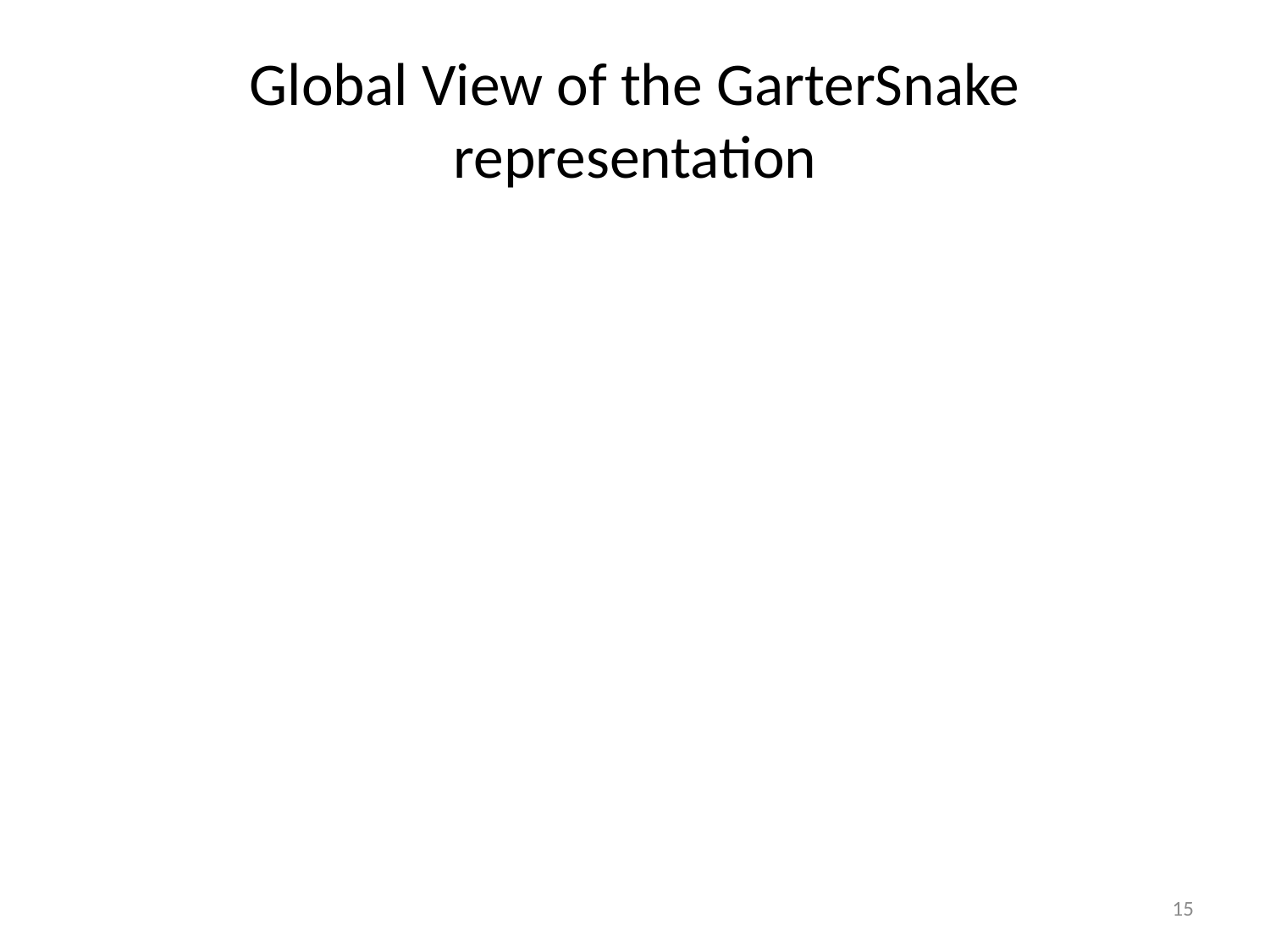

# Global View of the GarterSnake representation
15